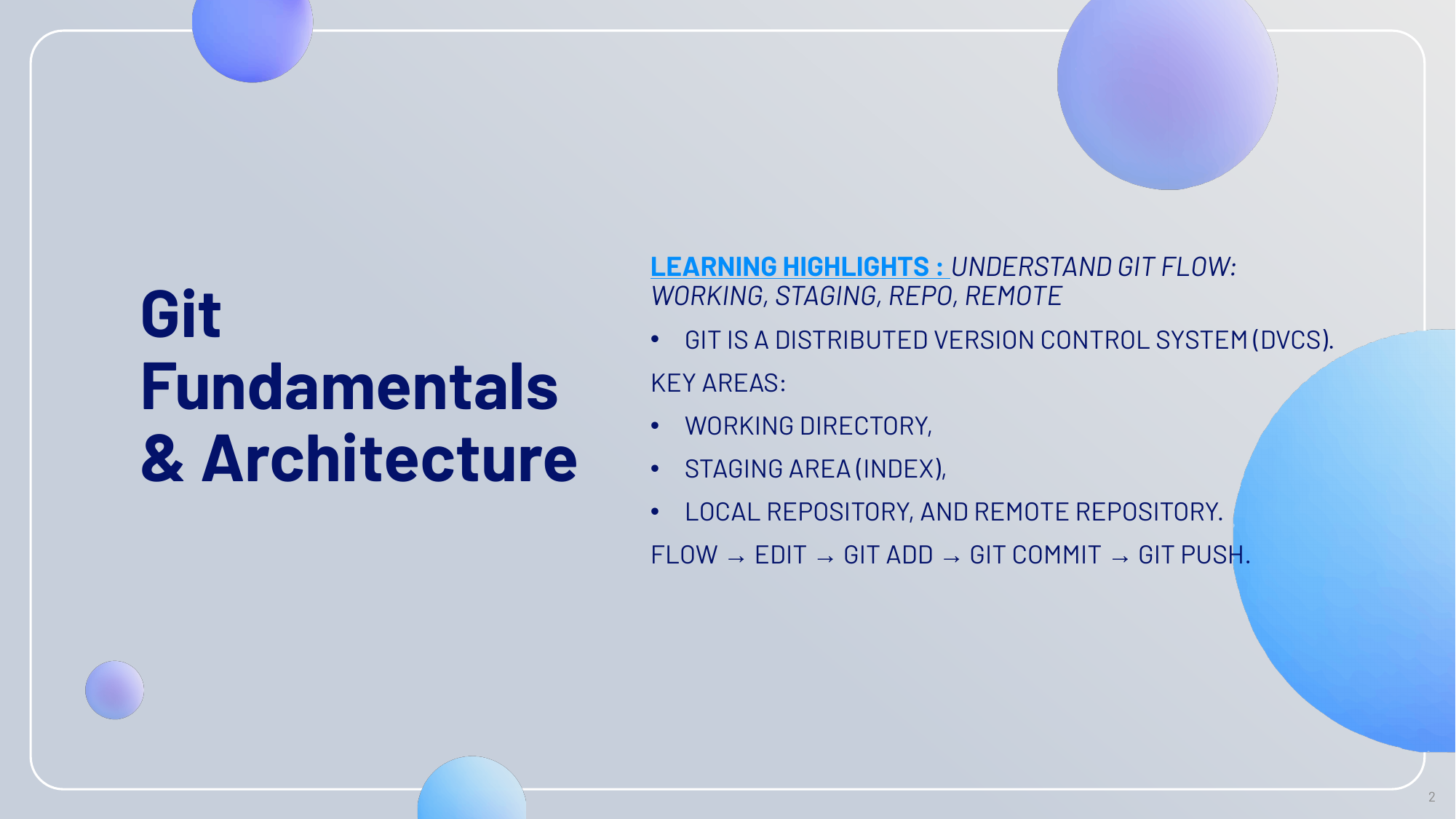

# Git Fundamentals & Architecture
Learning Highlights : Understand Git flow:  working, staging, repo, remote
Git is a distributed version control system (DVCS).
key areas:
Working Directory,
Staging Area (Index),
Local Repository, and Remote Repository.
Flow → Edit → git add → git commit → git push.
2